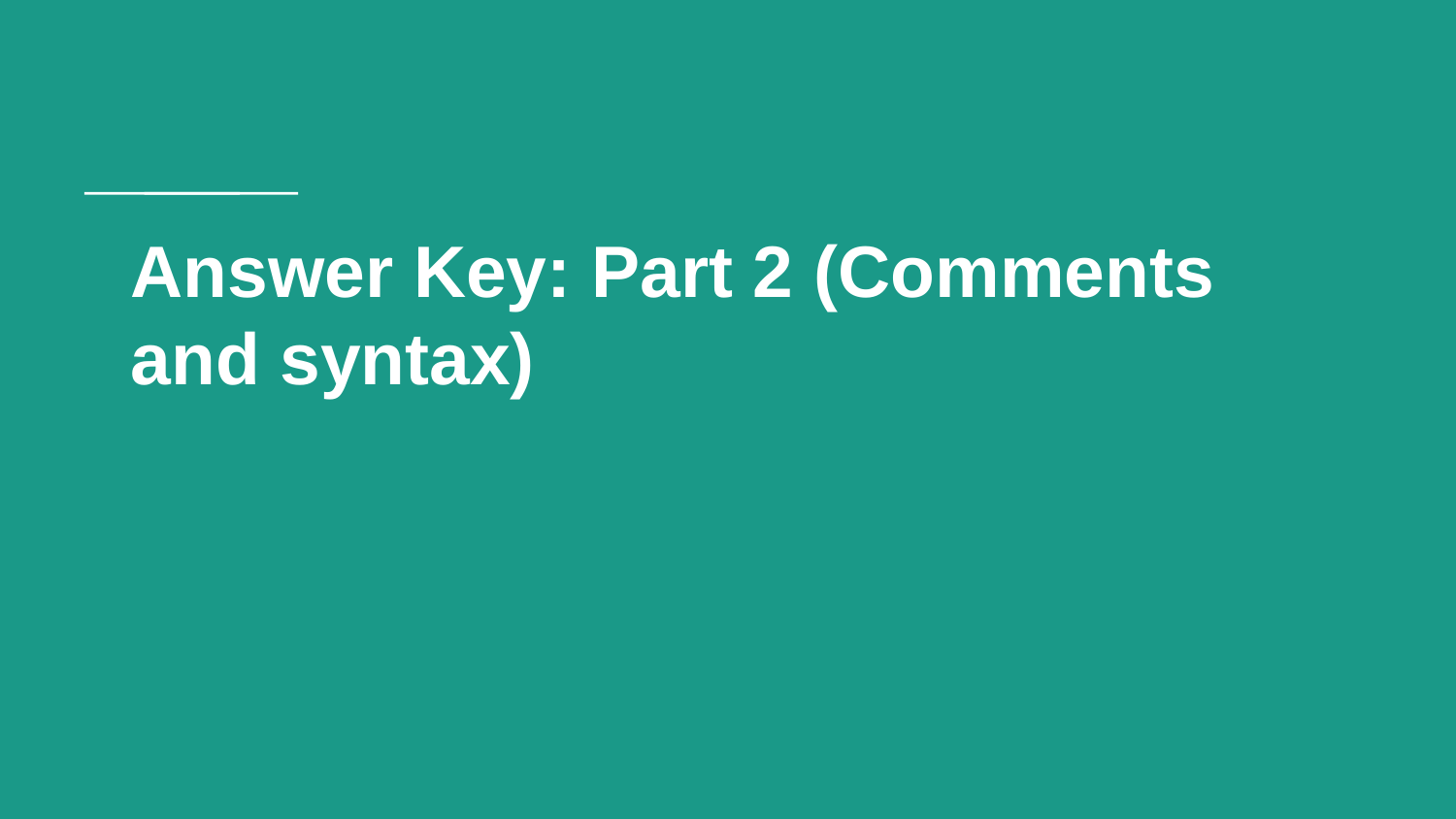

# Answer Key: Part 2 (Comments and syntax)